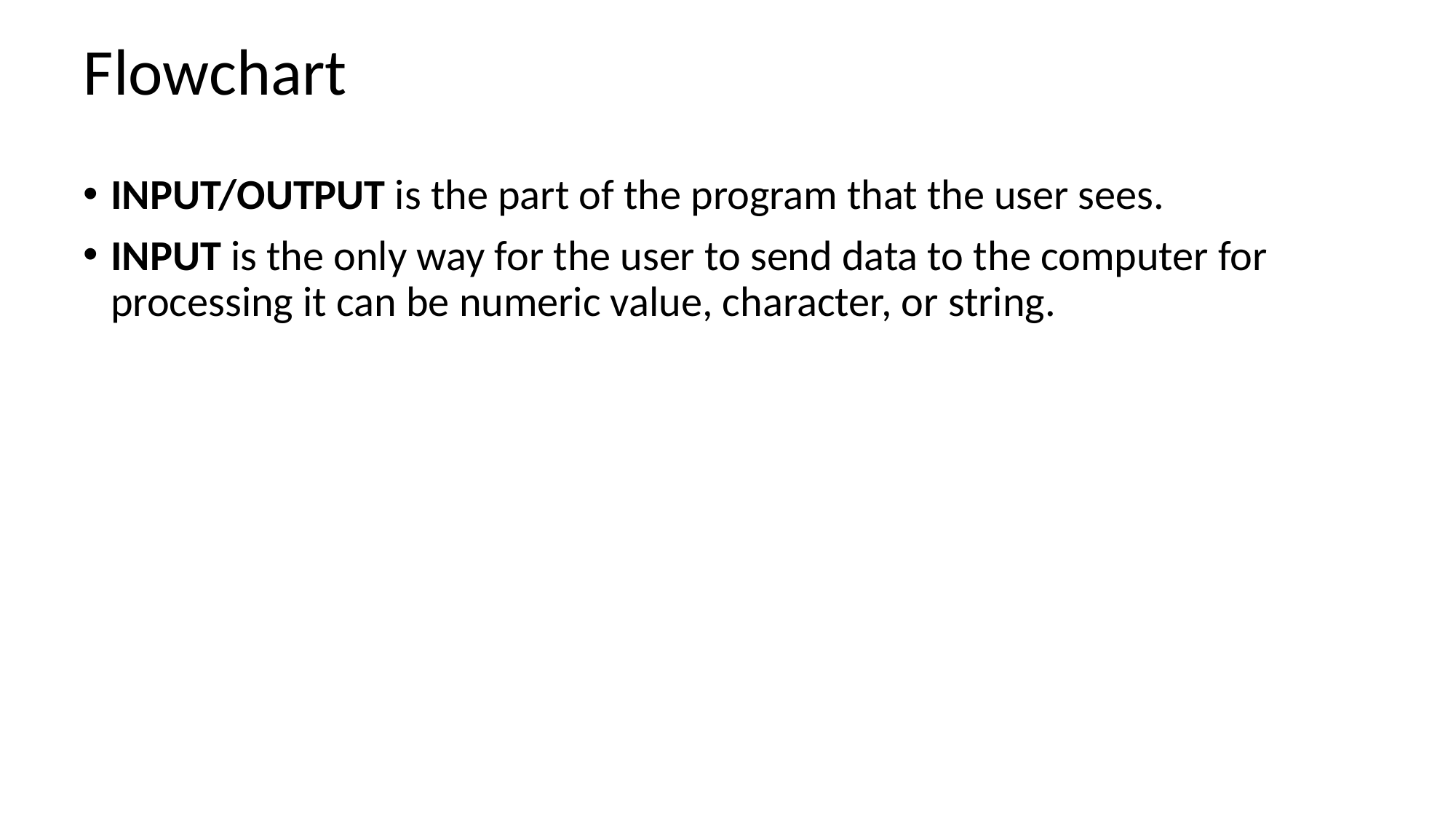

# Flowchart
INPUT/OUTPUT is the part of the program that the user sees.
INPUT is the only way for the user to send data to the computer for processing it can be numeric value, character, or string.